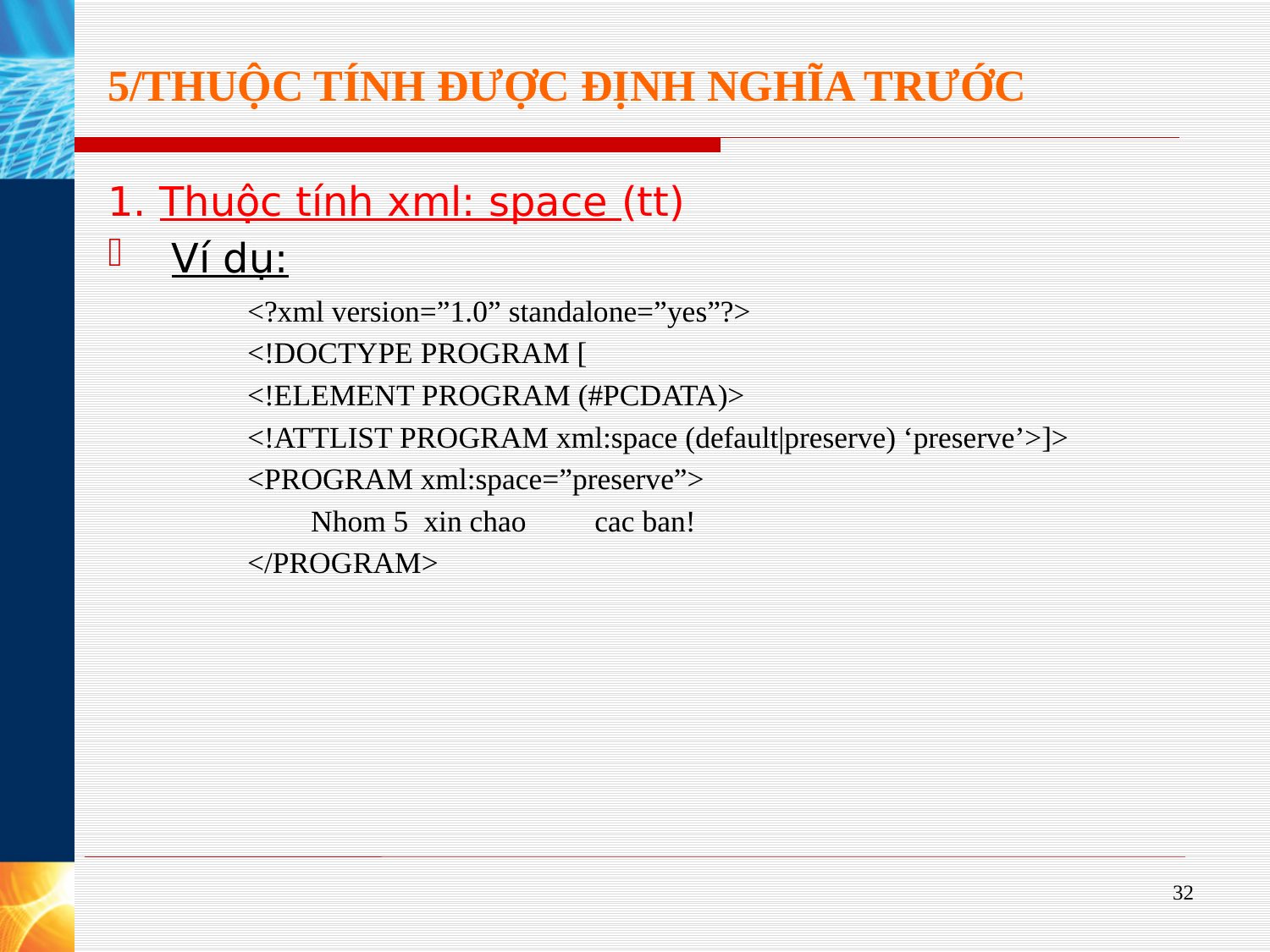

# 5/THUỘC TÍNH ĐƯỢC ĐỊNH NGHĨA TRƯỚC
1. Thuộc tính xml: space (tt)
Ví dụ:
	<?xml version=”1.0” standalone=”yes”?>
	<!DOCTYPE PROGRAM [
	<!ELEMENT PROGRAM (#PCDATA)>
	<!ATTLIST PROGRAM xml:space (default|preserve) ‘preserve’>]>
	<PROGRAM xml:space=”preserve”>
	Nhom 5  xin chao         cac ban!
	</PROGRAM>

32